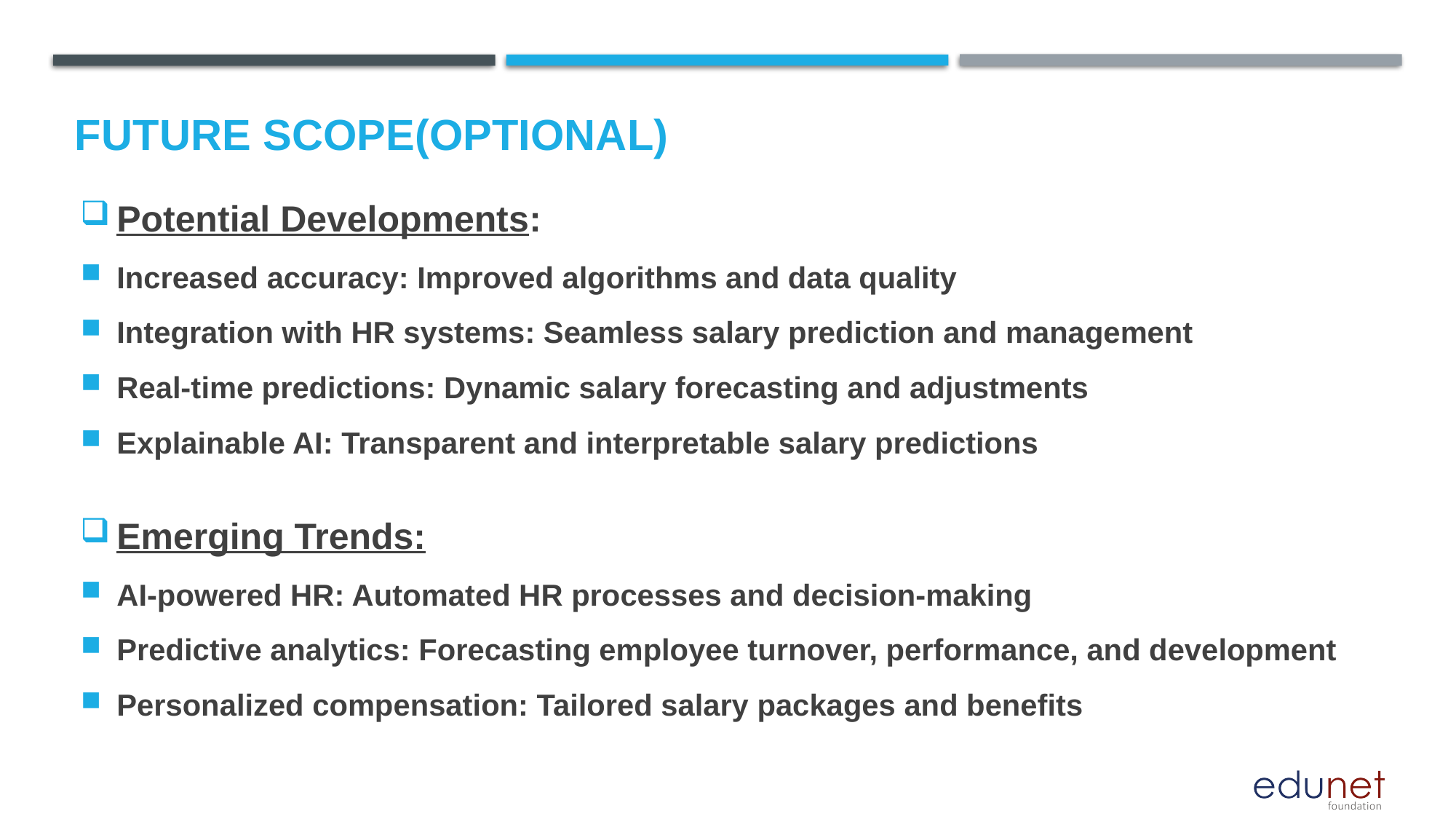

Future scope(Optional)
Potential Developments:
Increased accuracy: Improved algorithms and data quality
Integration with HR systems: Seamless salary prediction and management
Real-time predictions: Dynamic salary forecasting and adjustments
Explainable AI: Transparent and interpretable salary predictions

Emerging Trends:
AI-powered HR: Automated HR processes and decision-making
Predictive analytics: Forecasting employee turnover, performance, and development
Personalized compensation: Tailored salary packages and benefits